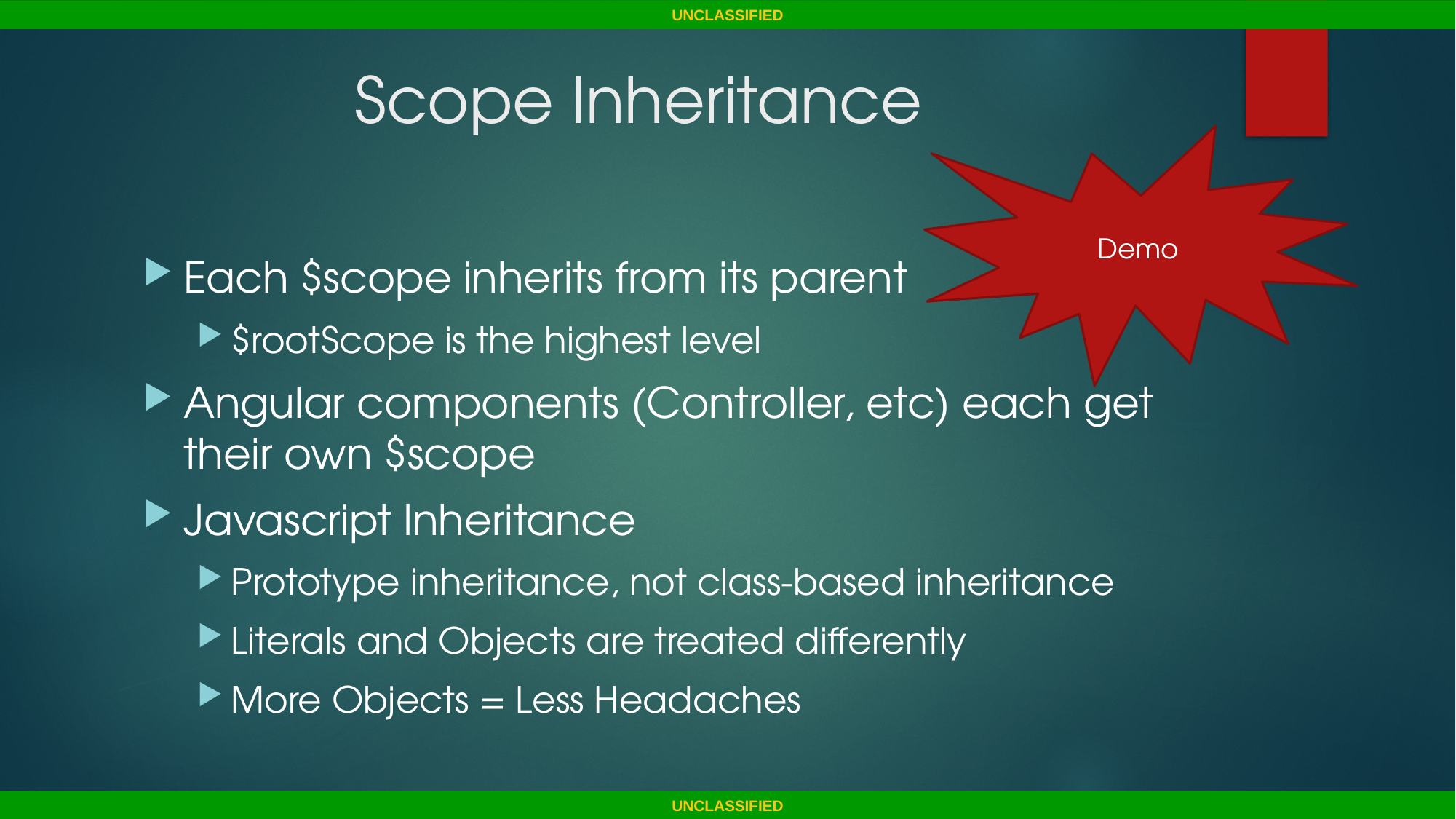

# Scope Inheritance
Demo
Each $scope inherits from its parent
$rootScope is the highest level
Angular components (Controller, etc) each get their own $scope
Javascript Inheritance
Prototype inheritance, not class-based inheritance
Literals and Objects are treated differently
More Objects = Less Headaches